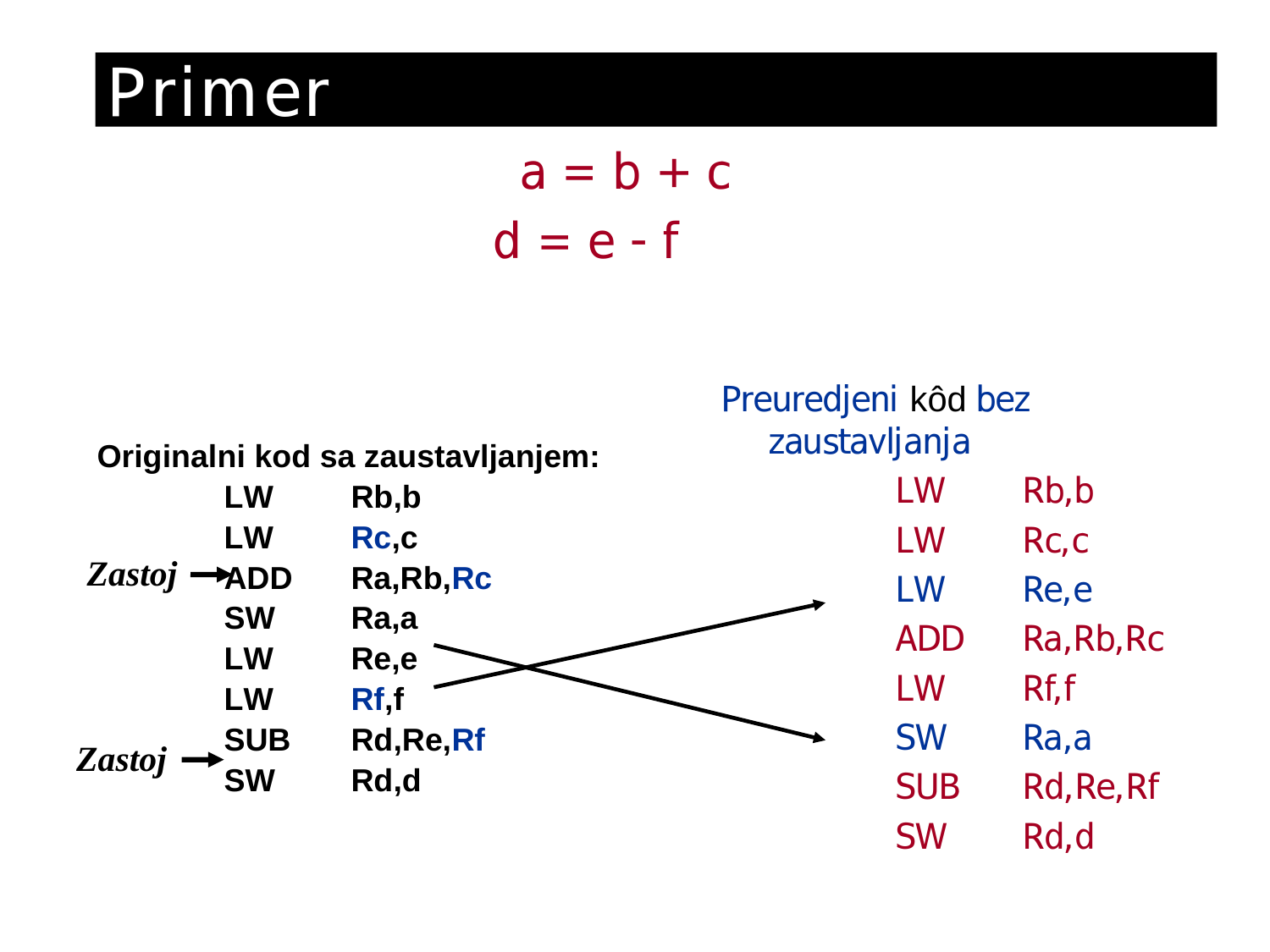

Primer
			a = b + c
                         d = e - f

Preuredjeni kôd bez zaustavljanja
		LW 	Rb,b
		LW 	Rc,c
		LW 	Re,e
		ADD 	Ra,Rb,Rc
		LW 	Rf,f
		SW  	Ra,a
		SUB 	Rd,Re,Rf
		SW	Rd,d
Originalni kod sa zaustavljanjem:
	LW 	Rb,b
	LW 	Rc,c
	ADD 	Ra,Rb,Rc
	SW  	Ra,a
	LW 	Re,e
	LW 	Rf,f
	SUB 	Rd,Re,Rf
	SW	Rd,d

Zastoj

Zastoj